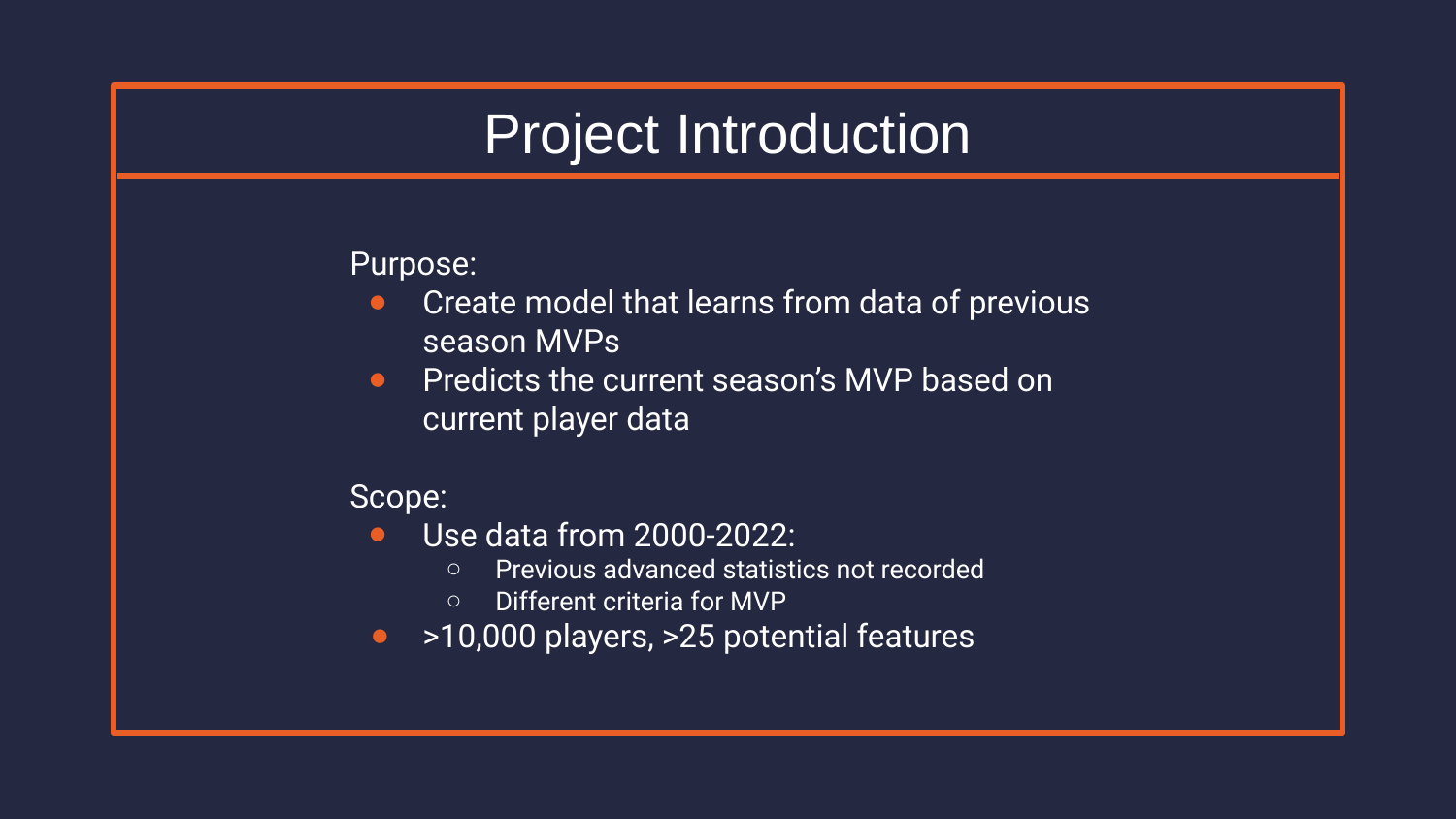

# Project Introduction
Purpose:
Create model that learns from data of previous season MVPs
Predicts the current season’s MVP based on current player data

Scope:
Use data from 2000-2022:
Previous advanced statistics not recorded
Different criteria for MVP
>10,000 players, >25 potential features